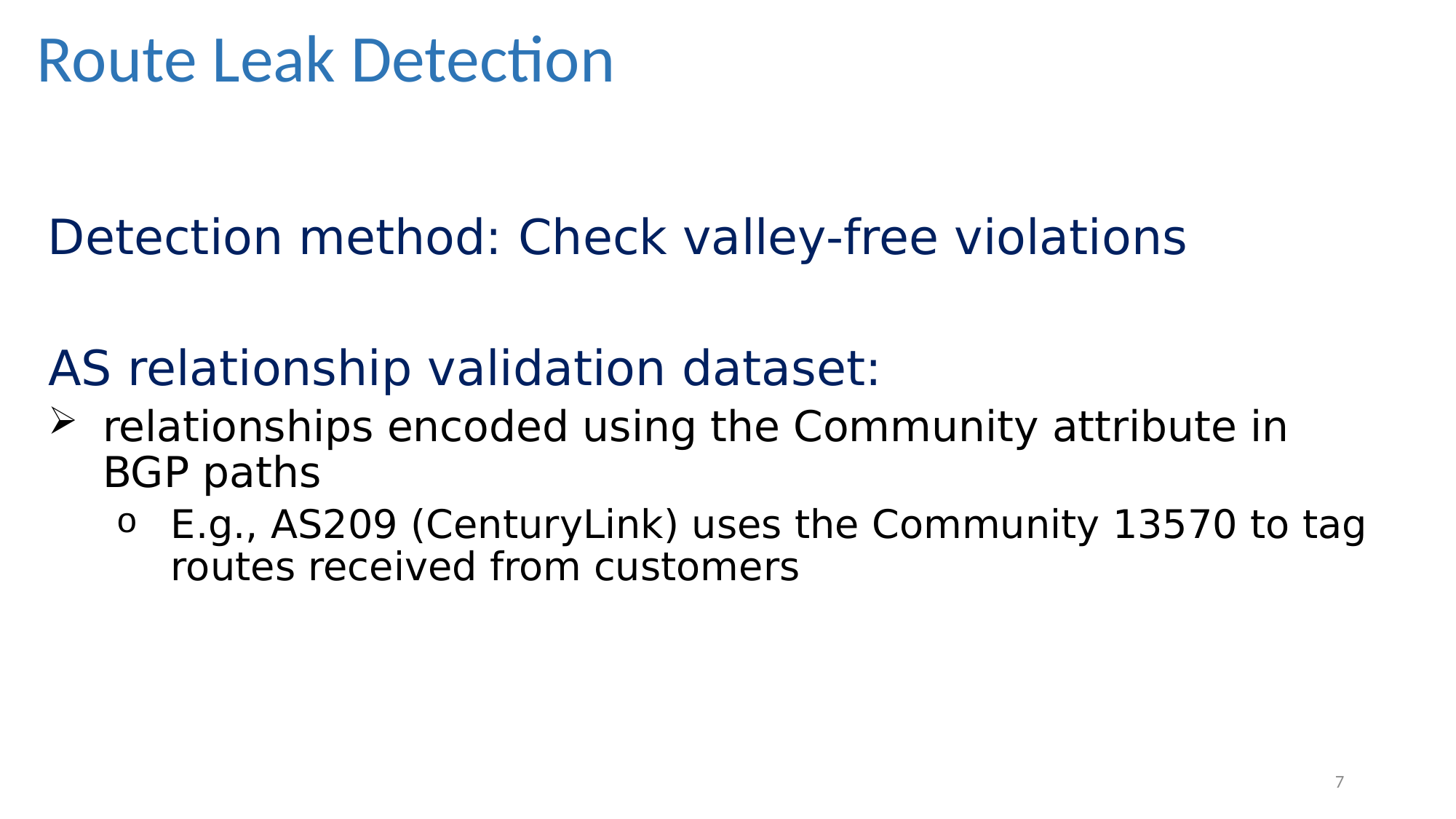

Route Leak Detection
Detection method: Check valley-free violations
AS relationship validation dataset:
relationships encoded using the Community attribute in BGP paths
E.g., AS209 (CenturyLink) uses the Community 13570 to tag routes received from customers
7